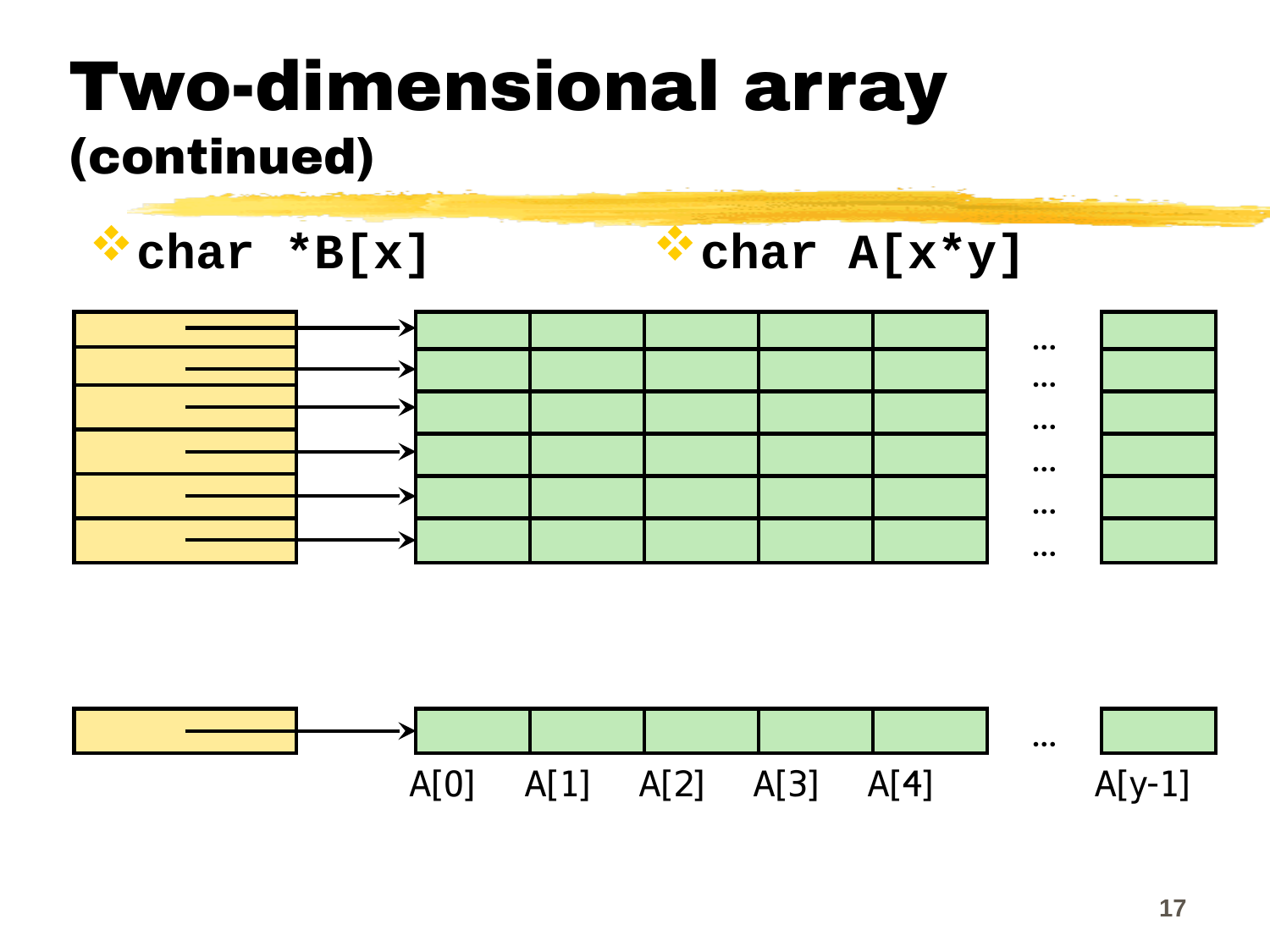

# Two-dimensional array (continued)
char A[x*y]
char *B[x]

...

...

...

...

...

...

...

A[0]
A[1]
A[2]
A[3]
A[4]
A[y-1]
17